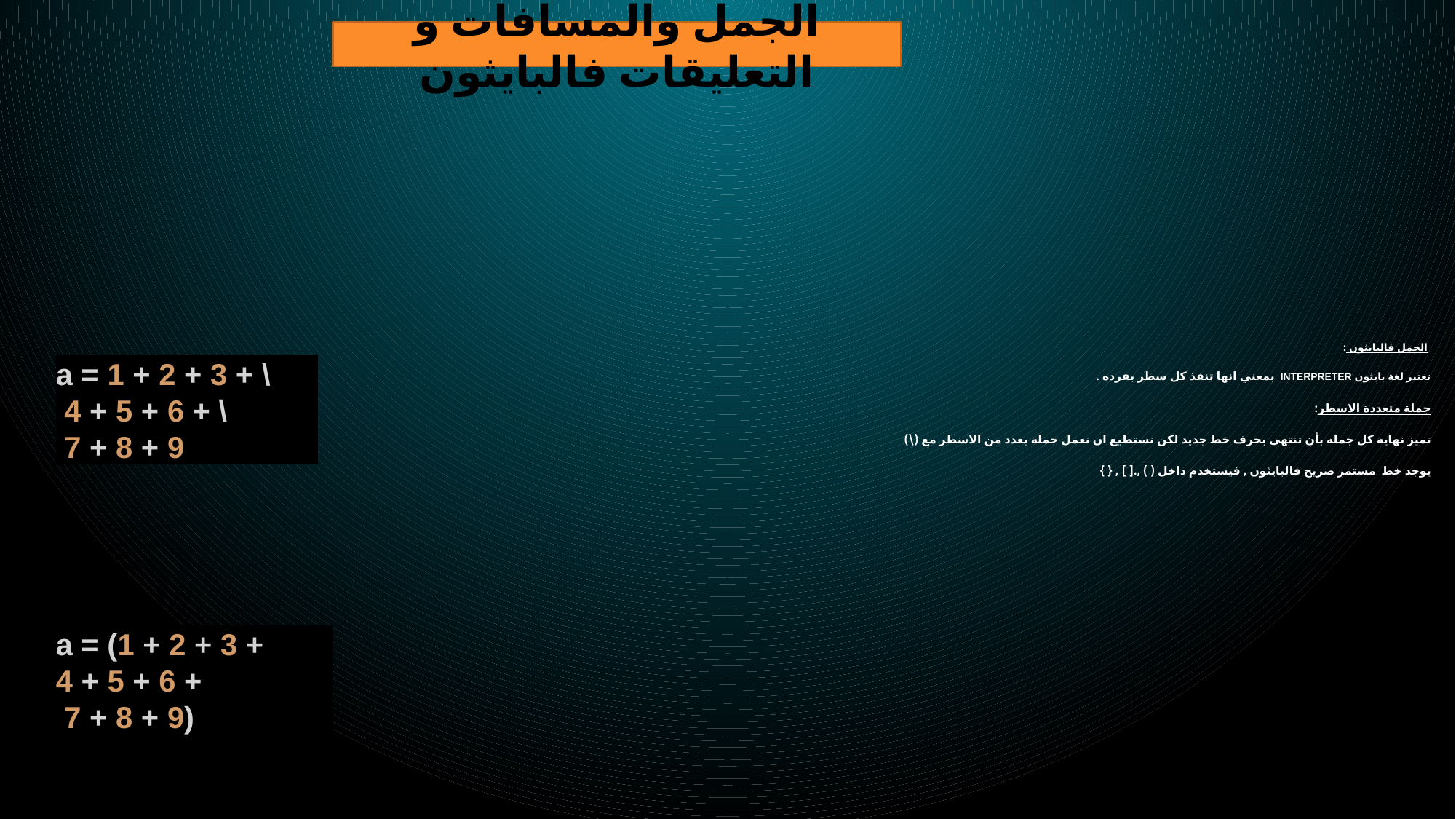

الجمل والمسافات و التعليقات فالبايثون
# الجمل فالبايثون : تعتبر لغة بايثون interpreter  بمعني انها تنفذ كل سطر بفرده . جملة متعددة الاسطر: تميز نهاية كل جملة بأن تنتهي بحرف خط جديد لكن نستطيع ان نعمل جملة بعدد من الاسطر مع (\) يوجد خط  مستمر صريح فالبايثون , فيستخدم داخل ( ) ,.[ ] , { }
a = 1 + 2 + 3 + \
 4 + 5 + 6 + \
 7 + 8 + 9
a = (1 + 2 + 3 +
4 + 5 + 6 +
 7 + 8 + 9)